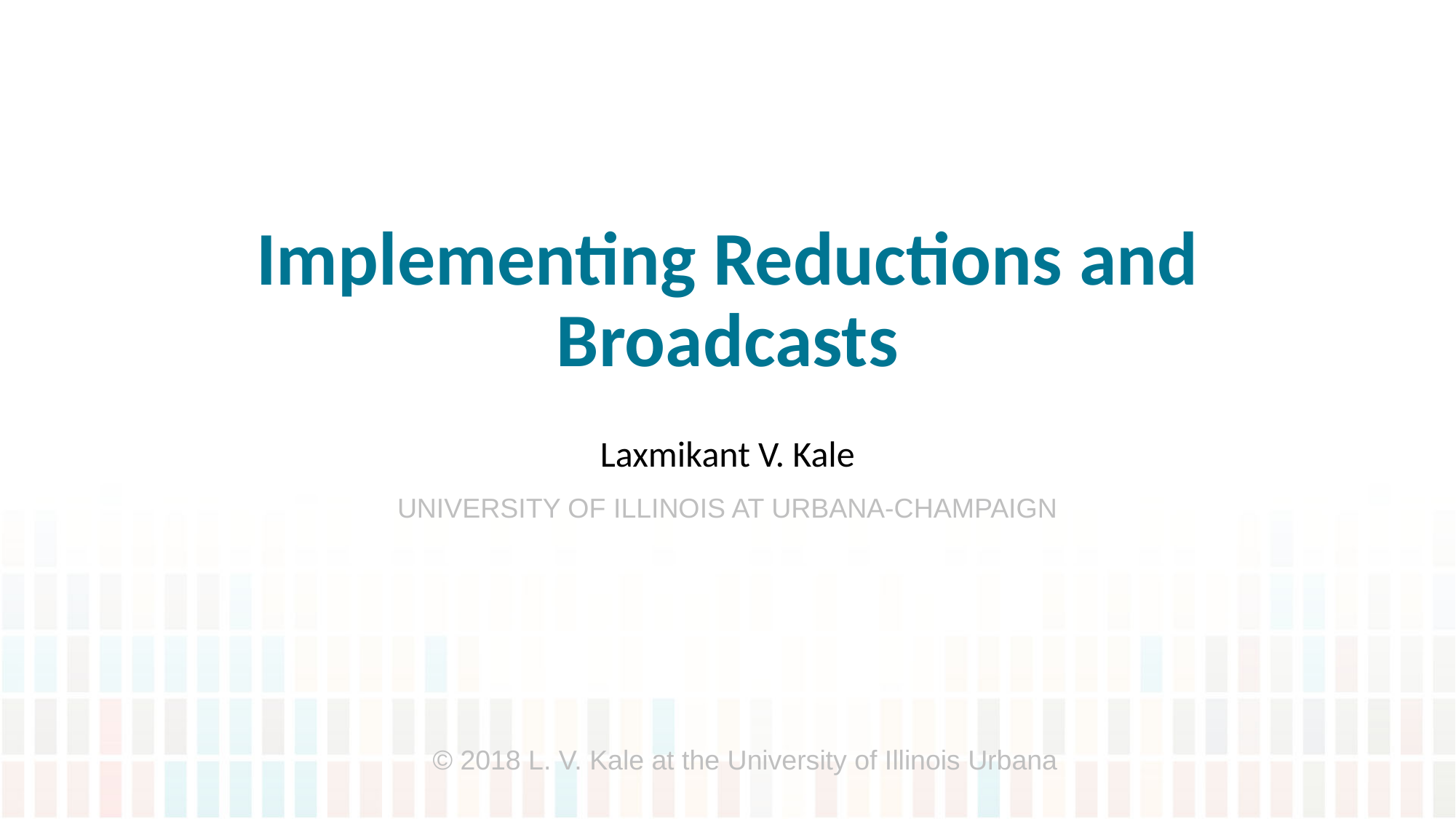

# Implementing Reductions and Broadcasts
Laxmikant V. Kale
© 2018 L. V. Kale at the University of Illinois Urbana